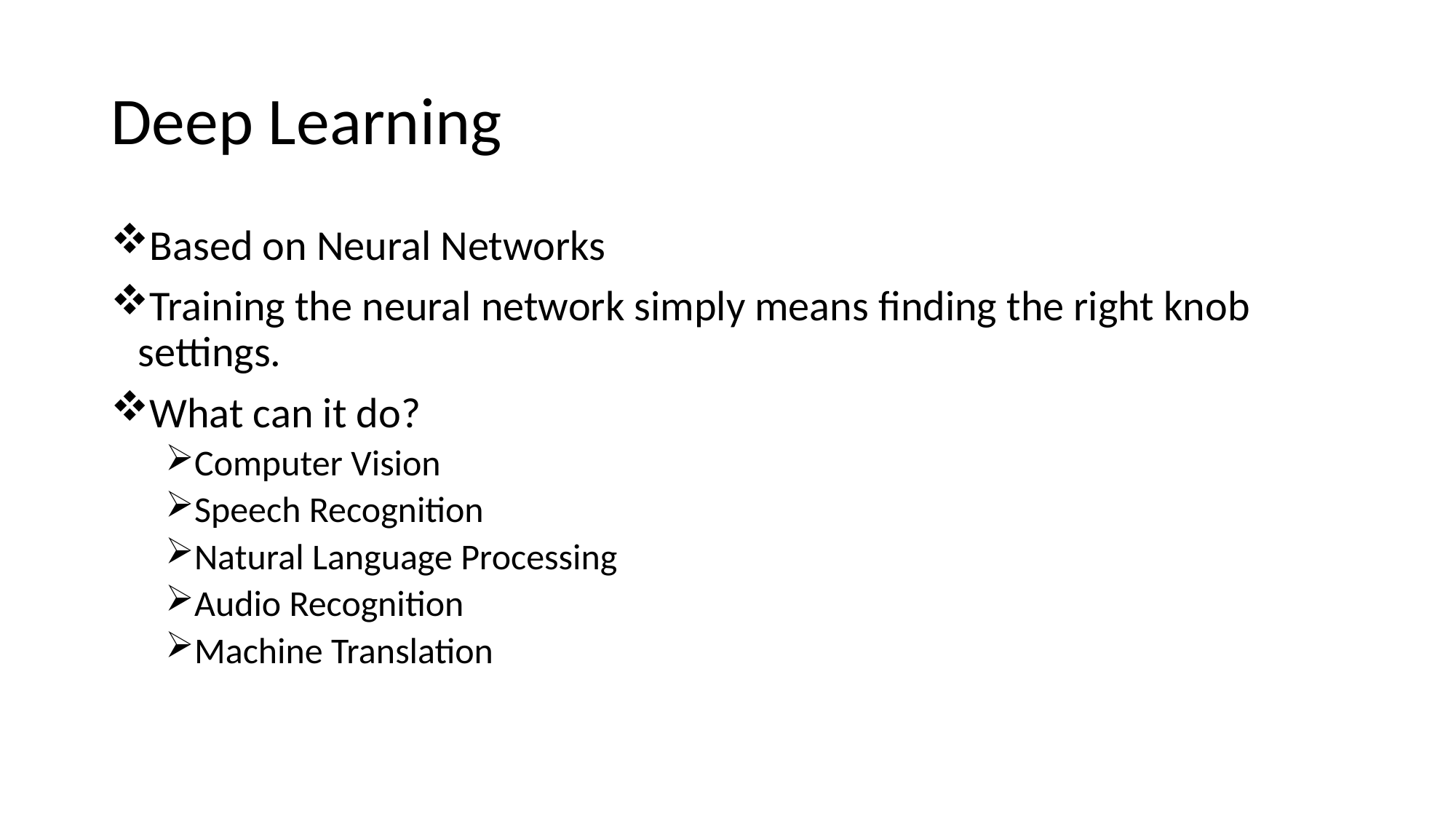

# Deep Learning
Based on Neural Networks
Training the neural network simply means finding the right knob settings.
What can it do?
Computer Vision
Speech Recognition
Natural Language Processing
Audio Recognition
Machine Translation